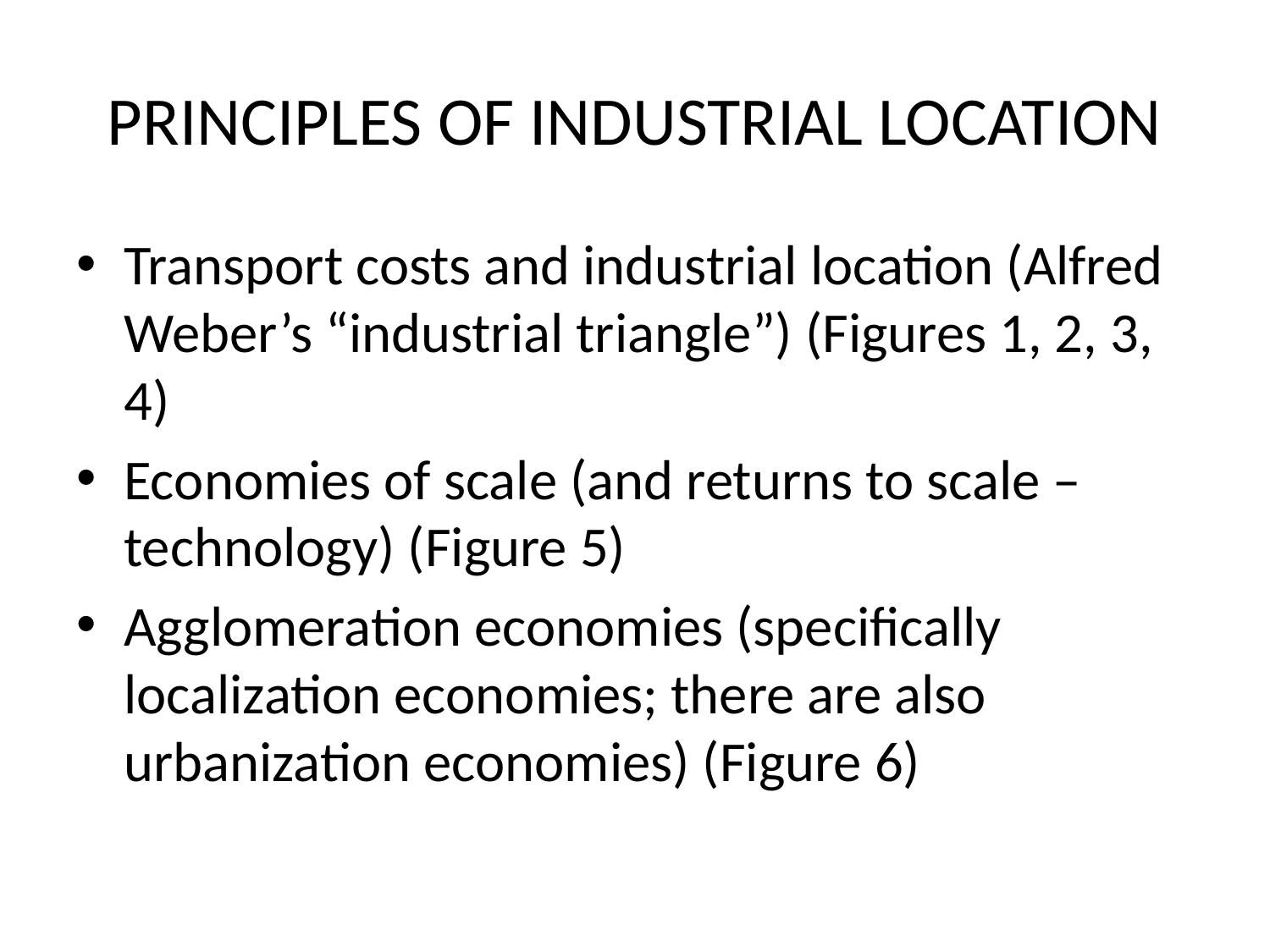

# PRINCIPLES OF INDUSTRIAL LOCATION
Transport costs and industrial location (Alfred Weber’s “industrial triangle”) (Figures 1, 2, 3, 4)
Economies of scale (and returns to scale –technology) (Figure 5)
Agglomeration economies (specifically localization economies; there are also urbanization economies) (Figure 6)